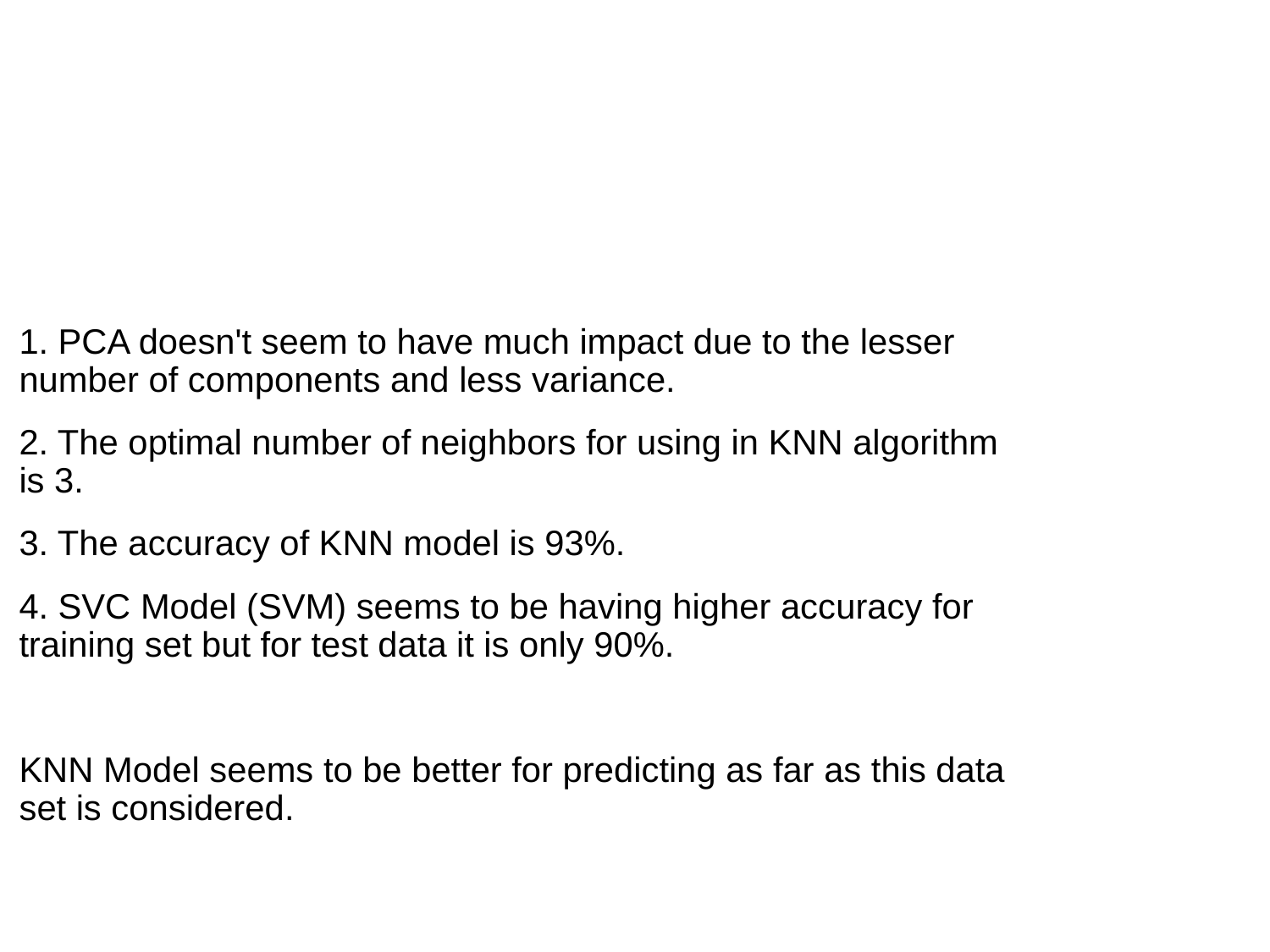

1. PCA doesn't seem to have much impact due to the lesser number of components and less variance.
2. The optimal number of neighbors for using in KNN algorithm is 3.
3. The accuracy of KNN model is 93%.
4. SVC Model (SVM) seems to be having higher accuracy for training set but for test data it is only 90%.

KNN Model seems to be better for predicting as far as this data set is considered.